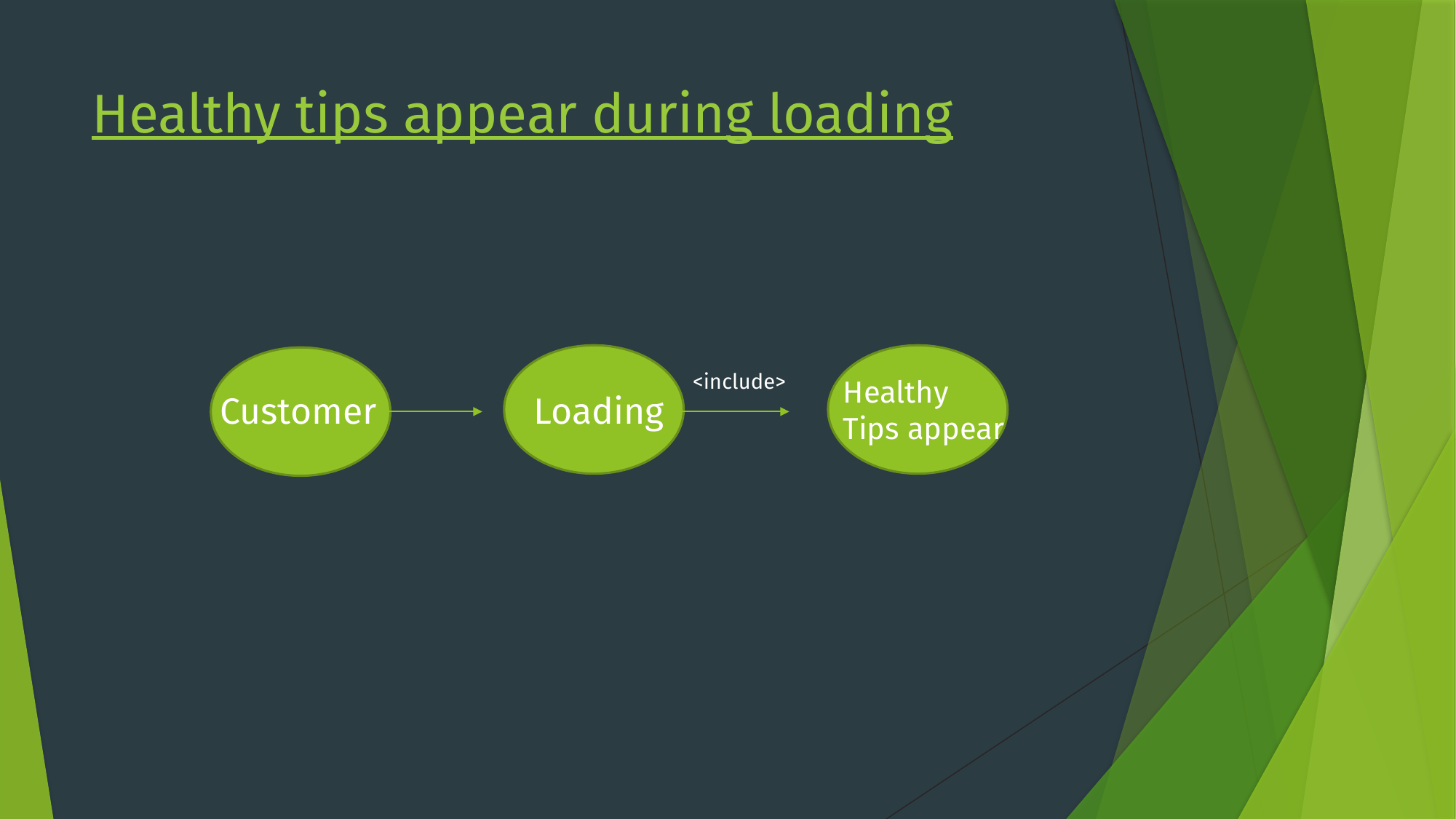

# Healthy tips appear during loading

<include>
Healthy
Tips appear
Loading
Customer